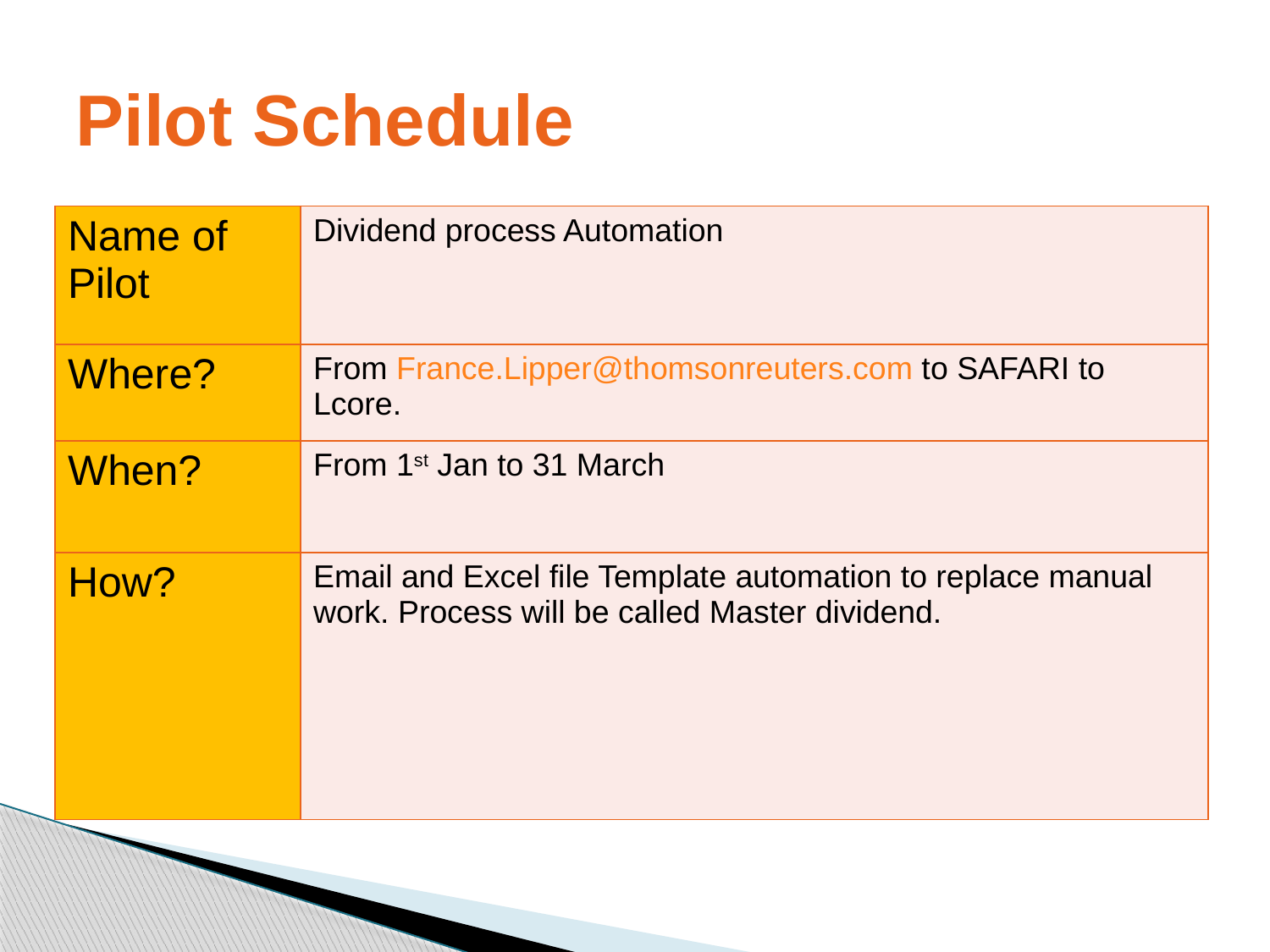

# Pilot Schedule
| Name of Pilot | Dividend process Automation |
| --- | --- |
| Where? | From France.Lipper@thomsonreuters.com to SAFARI to Lcore. |
| When? | From 1st Jan to 31 March |
| How? | Email and Excel file Template automation to replace manual work. Process will be called Master dividend. |
6 Sigma Project Charter
3/10/2014